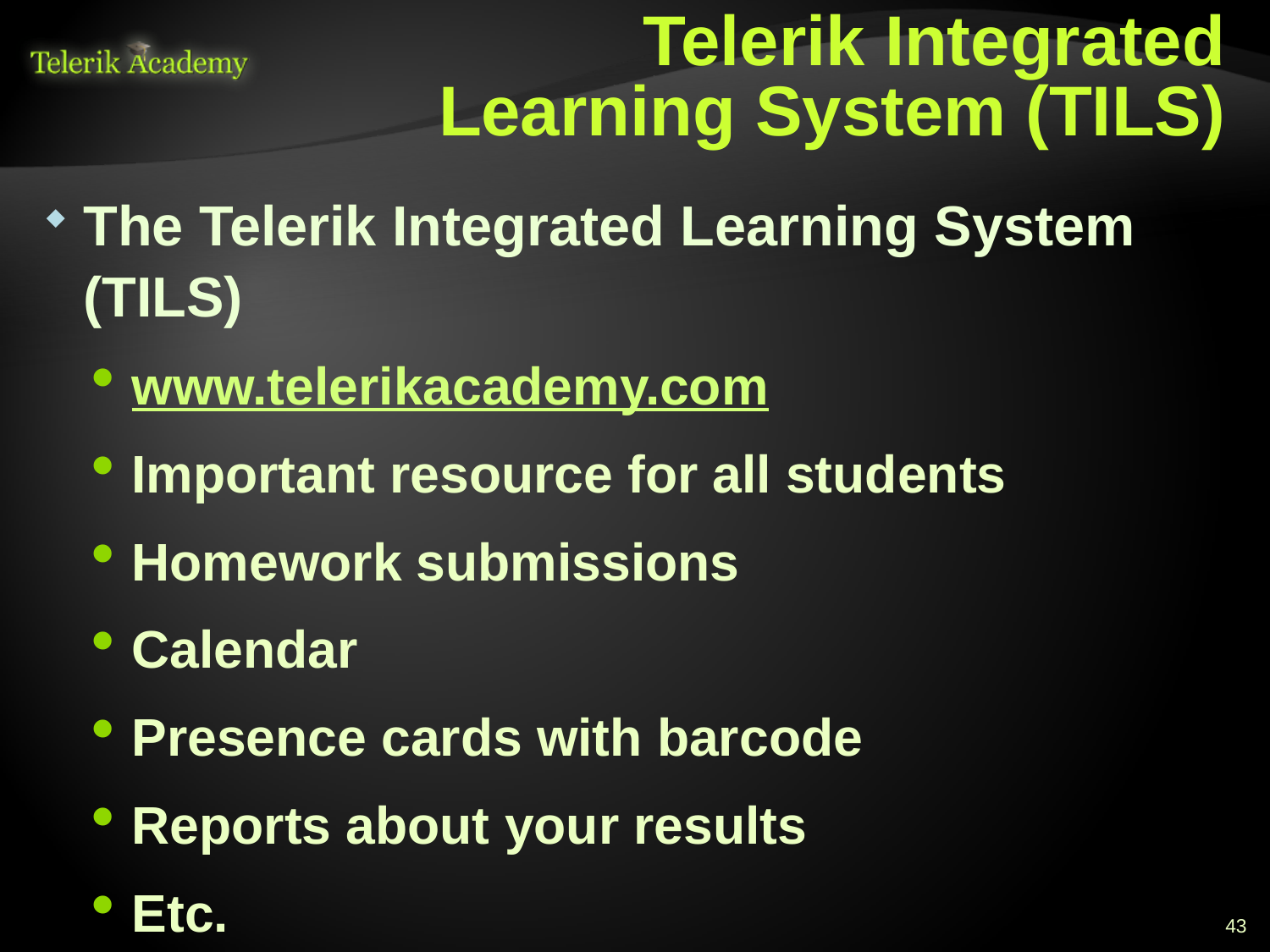

# Telerik Integrated Learning System (TILS)
The Telerik Integrated Learning System (TILS)
www.telerikacademy.com
Important resource for all students
Homework submissions
Calendar
Presence cards with barcode
Reports about your results
Etc.

43